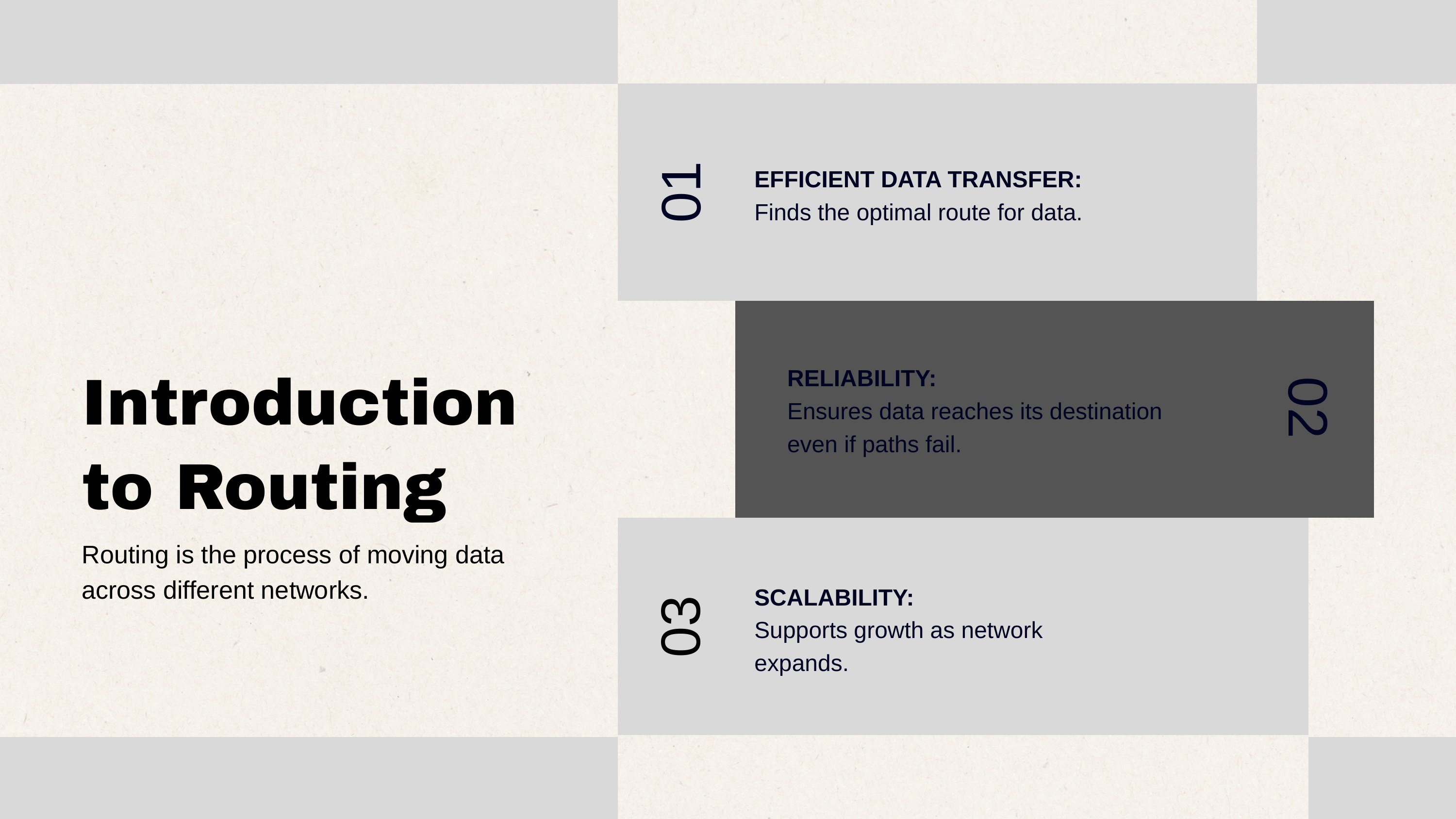

01
EFFICIENT DATA TRANSFER:
Finds the optimal route for data.

Introduction to Routing
Routing is the process of moving data across different networks.
RELIABILITY:
Ensures data reaches its destination even if paths fail.
02

SCALABILITY:
Supports growth as network expands.
03